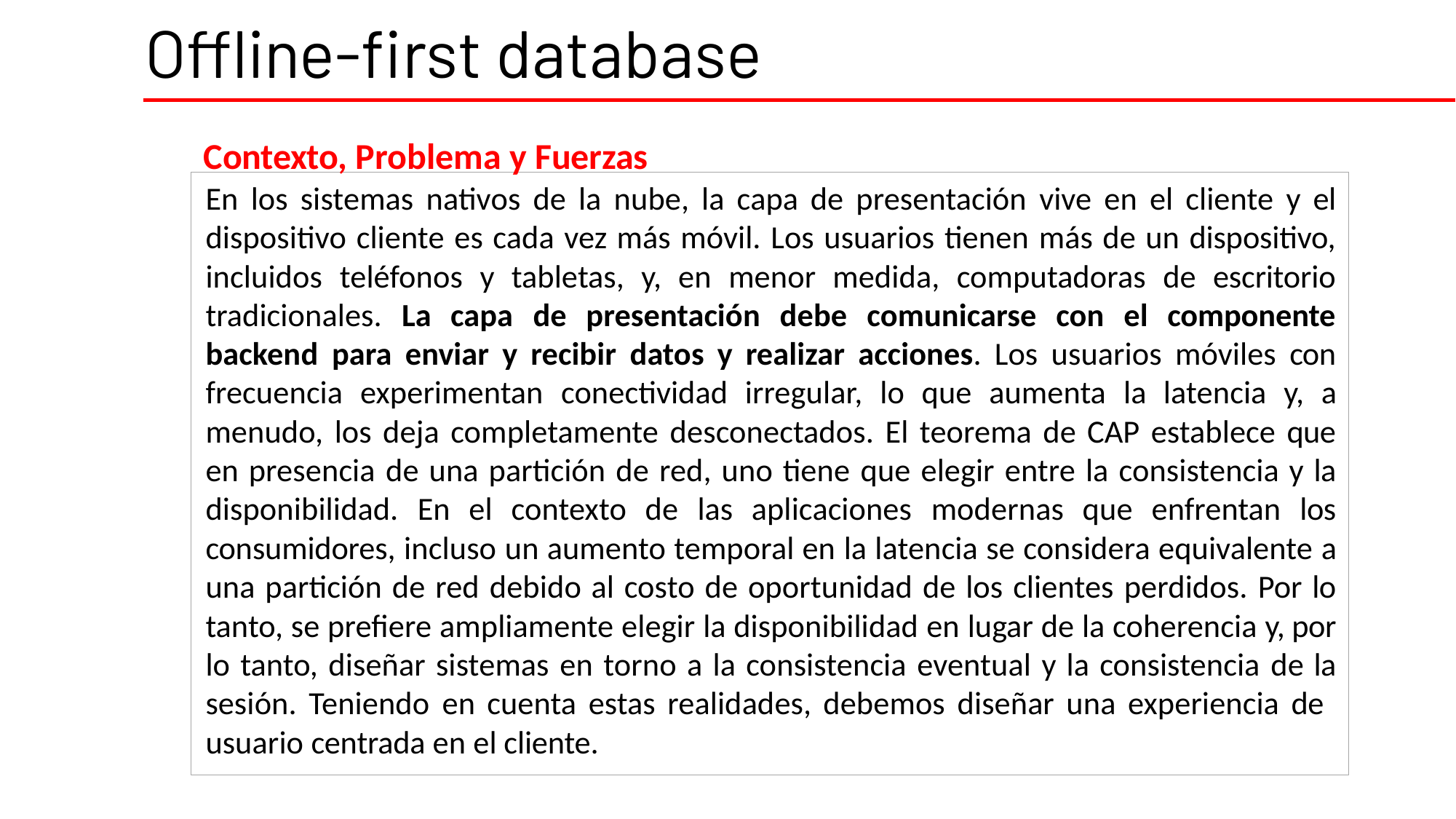

# Offline-first database

Contexto, Problema y Fuerzas
En los sistemas nativos de la nube, la capa de presentación vive en el cliente y el dispositivo cliente es cada vez más móvil. Los usuarios tienen más de un dispositivo, incluidos teléfonos y tabletas, y, en menor medida, computadoras de escritorio tradicionales.  La  capa  de  presentación  debe  comunicarse  con  el  componente backend para enviar y recibir datos y realizar acciones. Los usuarios móviles con frecuencia experimentan conectividad irregular, lo que aumenta la latencia y, a menudo, los deja completamente desconectados. El teorema de CAP establece que en presencia de una partición de red, uno tiene que elegir entre la consistencia y la disponibilidad.  En  el  contexto  de  las  aplicaciones  modernas  que  enfrentan  los consumidores, incluso un aumento temporal en la latencia se considera equivalente a una partición de red debido al costo de oportunidad de los clientes perdidos. Por lo tanto, se prefiere ampliamente elegir la disponibilidad en lugar de la coherencia y, por lo tanto, diseñar sistemas en torno a la consistencia eventual y la consistencia de la sesión. Teniendo en cuenta estas realidades, debemos diseñar una experiencia de

usuario centrada en el cliente.

CJava, siempre para apoyarte.